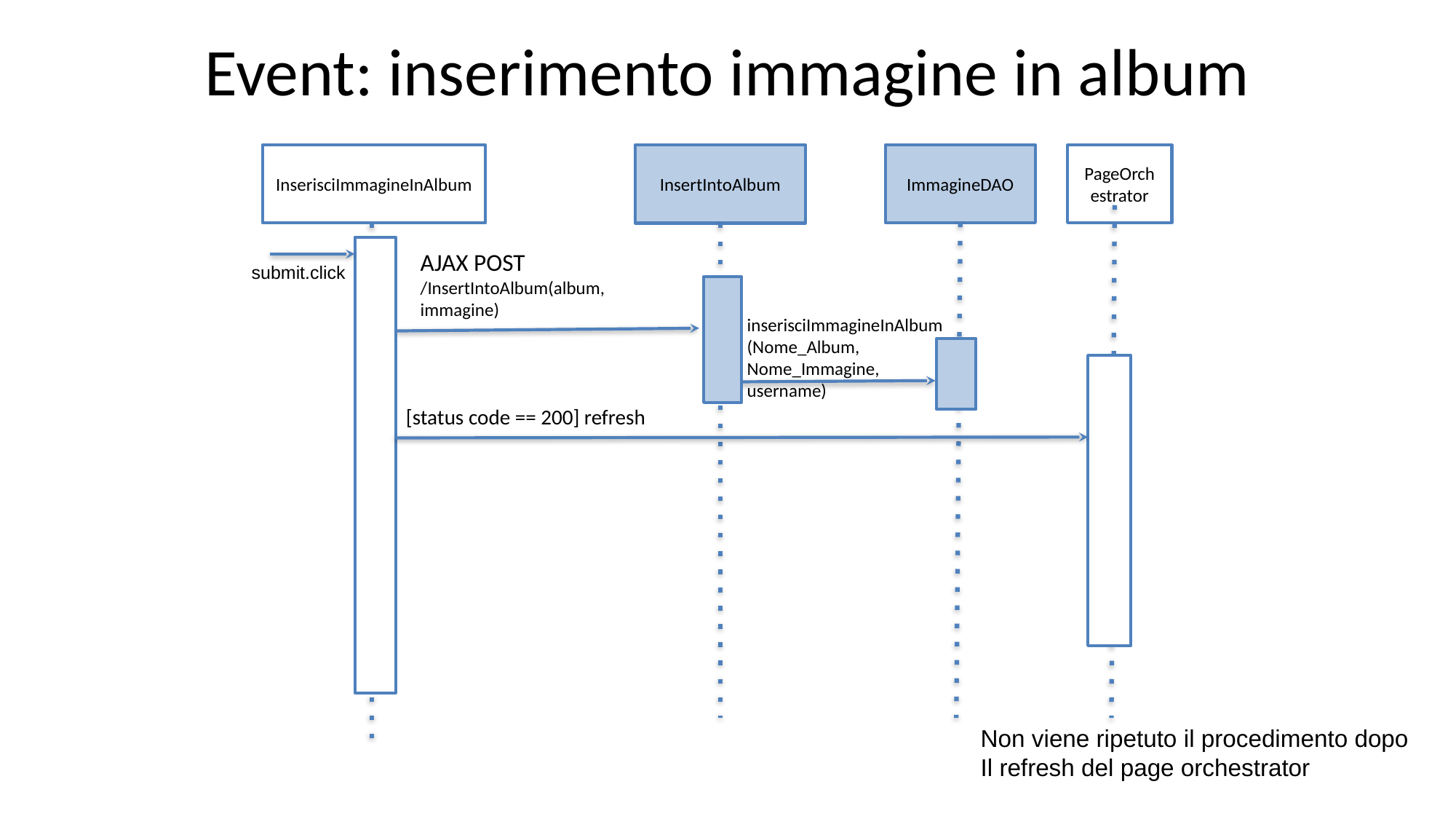

Event: inserimento immagine in album
InserisciImmagineInAlbum
InsertIntoAlbum
ImmagineDAO
PageOrchestrator

AJAX POST
/InsertIntoAlbum(album, immagine)
submit.click

inserisciImmagineInAlbum
(Nome_Album, Nome_Immagine,
username)

[status code == 200] refresh
Non viene ripetuto il procedimento dopo
Il refresh del page orchestrator